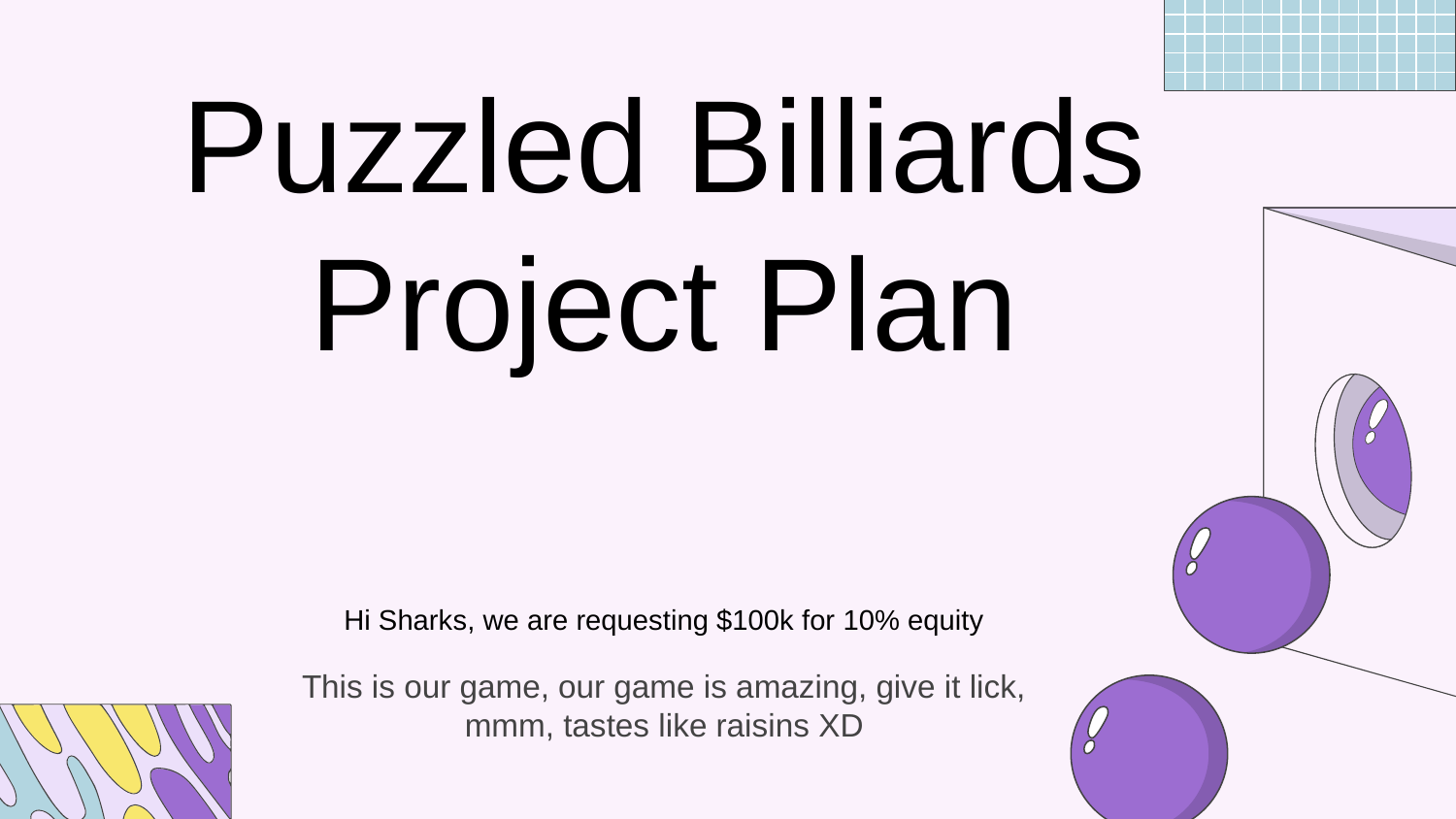

# Puzzled Billiards
Project Plan
Hi Sharks, we are requesting $100k for 10% equity
This is our game, our game is amazing, give it lick, mmm, tastes like raisins XD